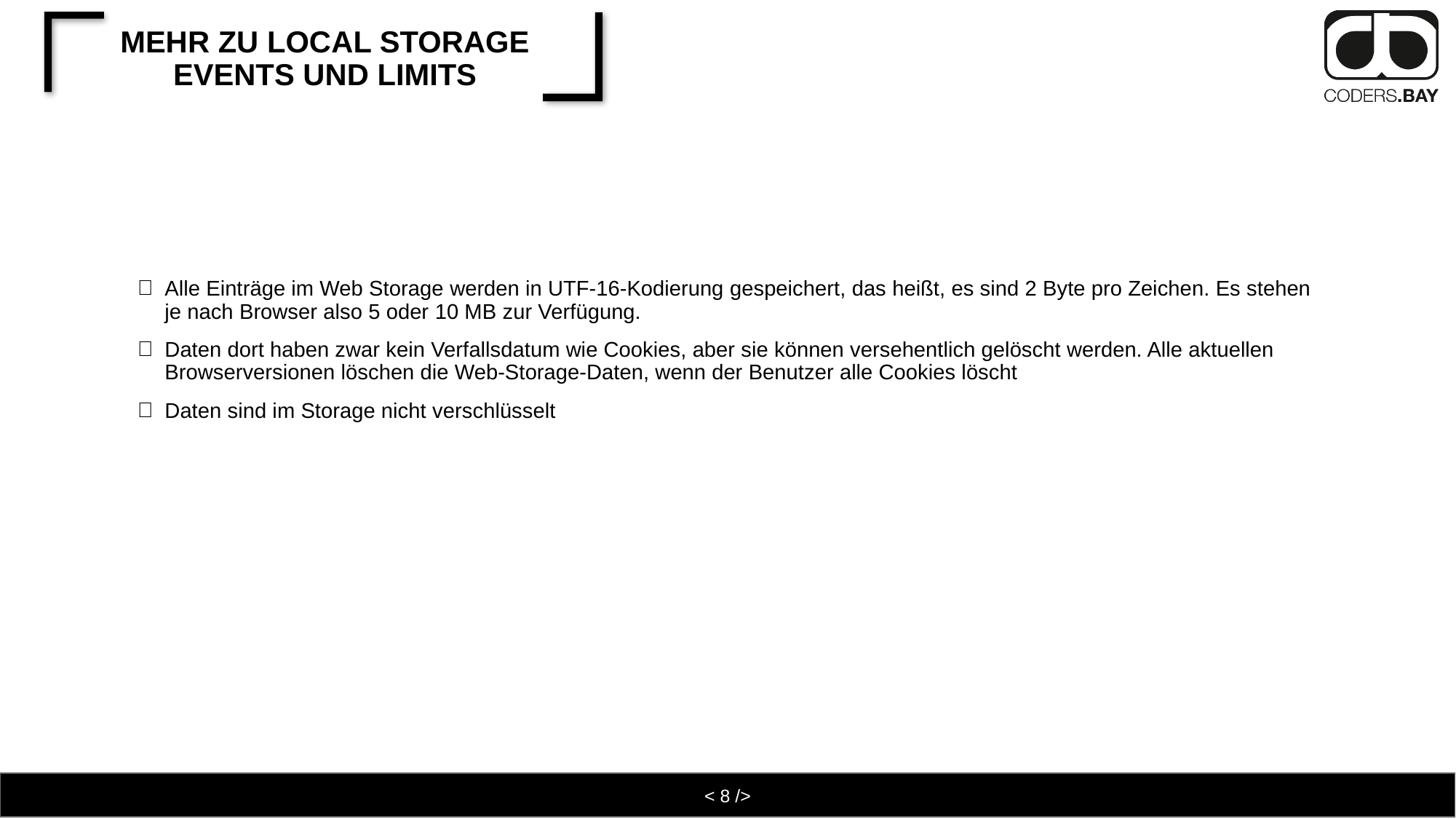

# Mehr zu Local Storage Events und Limits
Alle Einträge im Web Storage werden in UTF-16-Kodierung gespeichert, das heißt, es sind 2 Byte pro Zeichen. Es stehen je nach Browser also 5 oder 10 MB zur Verfügung.
Daten dort haben zwar kein Verfallsdatum wie Cookies, aber sie können versehentlich gelöscht werden. Alle aktuellen  Browserversionen löschen die Web-Storage-Daten, wenn der Benutzer alle Cookies löscht
Daten sind im Storage nicht verschlüsselt